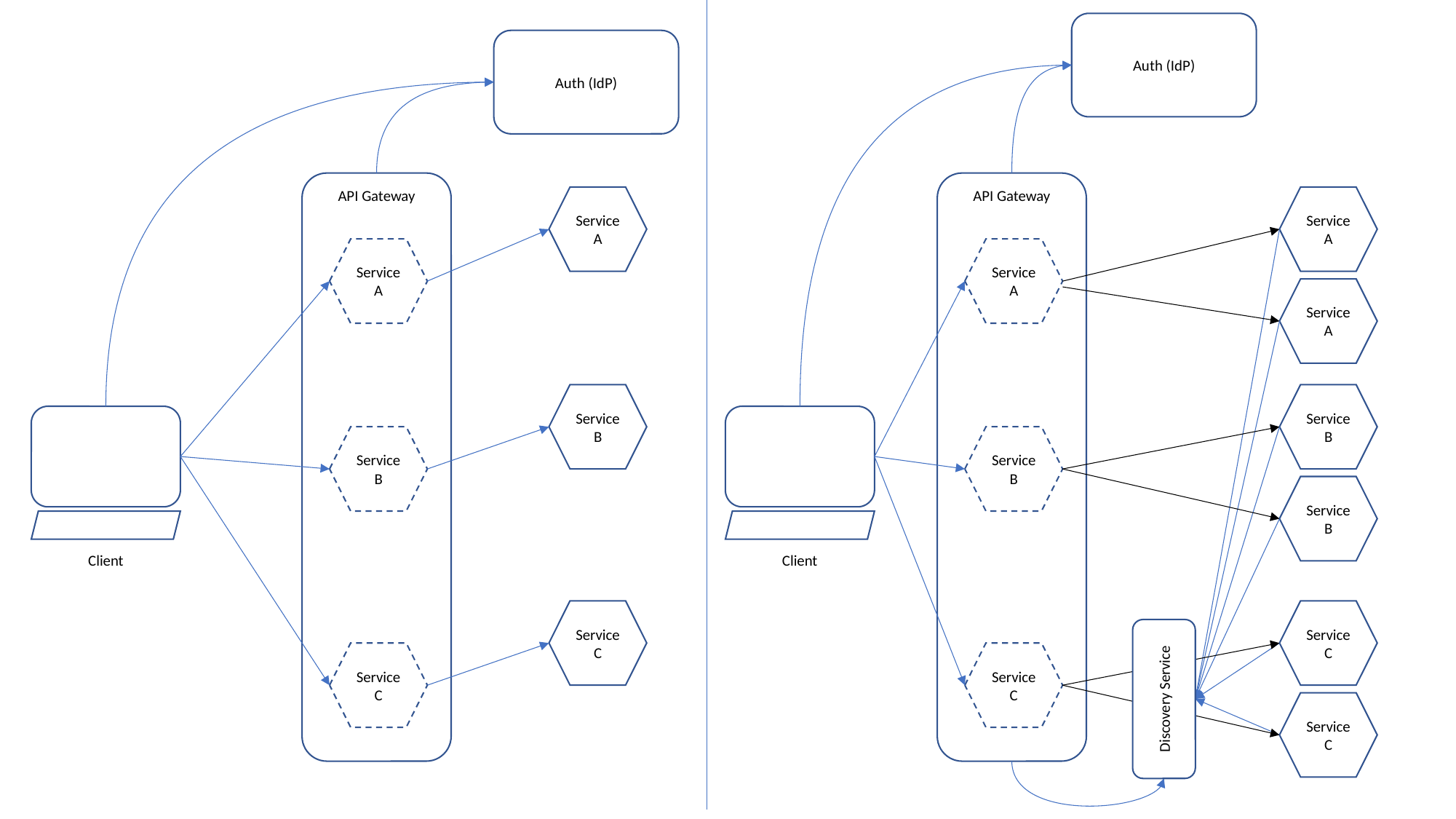

Auth (IdP)
Auth (IdP)

API Gateway
API Gateway
Service A
Service A
Service A
Service A
Service A
Service B
Service B

Service B
Service B
Service B

Client
Client
Service C
Service C
Discovery Service
Service C
Service C
Service C